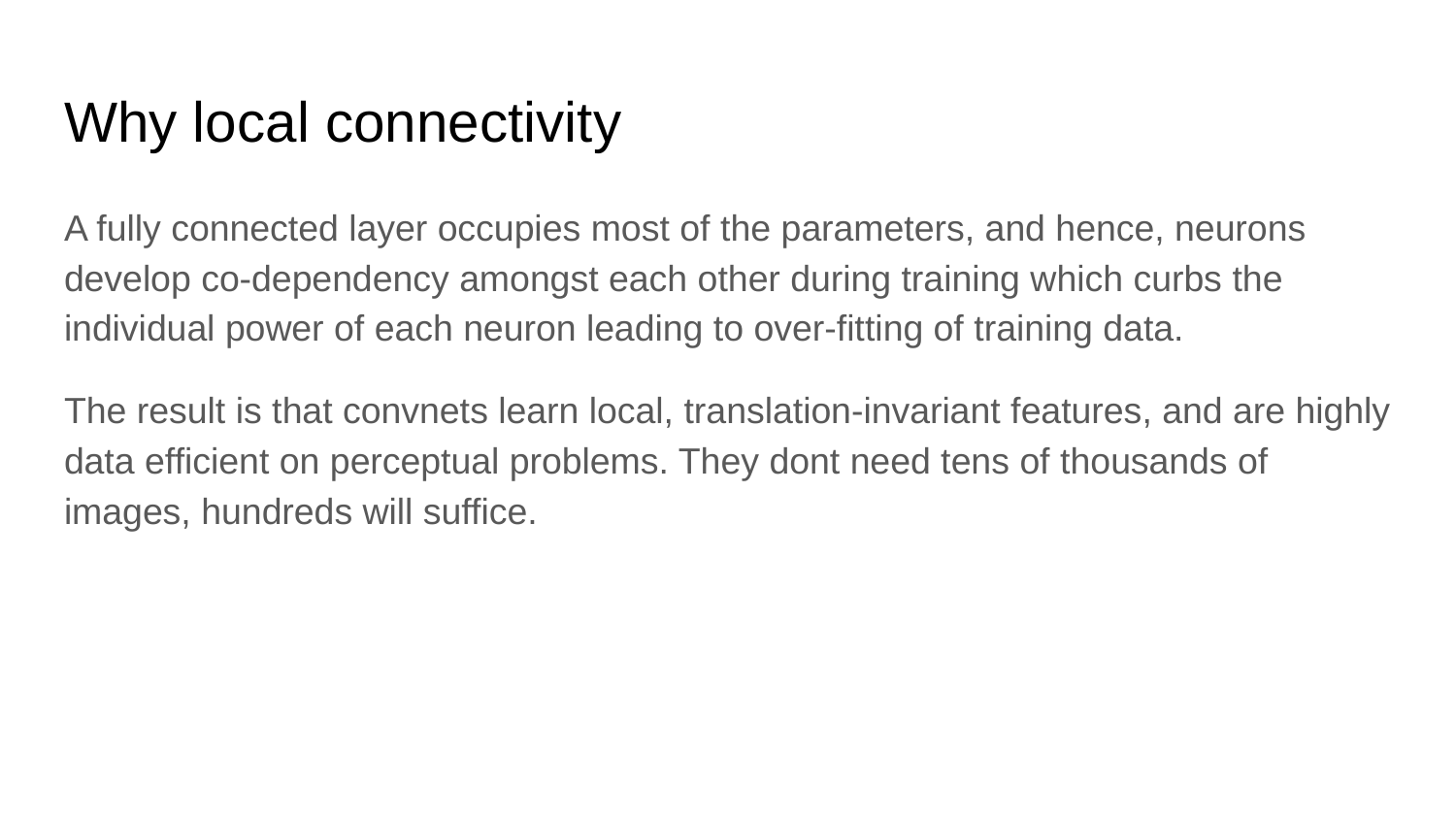

# Why local connectivity
A fully connected layer occupies most of the parameters, and hence, neurons develop co-dependency amongst each other during training which curbs the individual power of each neuron leading to over-fitting of training data.
The result is that convnets learn local, translation-invariant features, and are highly data efficient on perceptual problems. They dont need tens of thousands of images, hundreds will suffice.